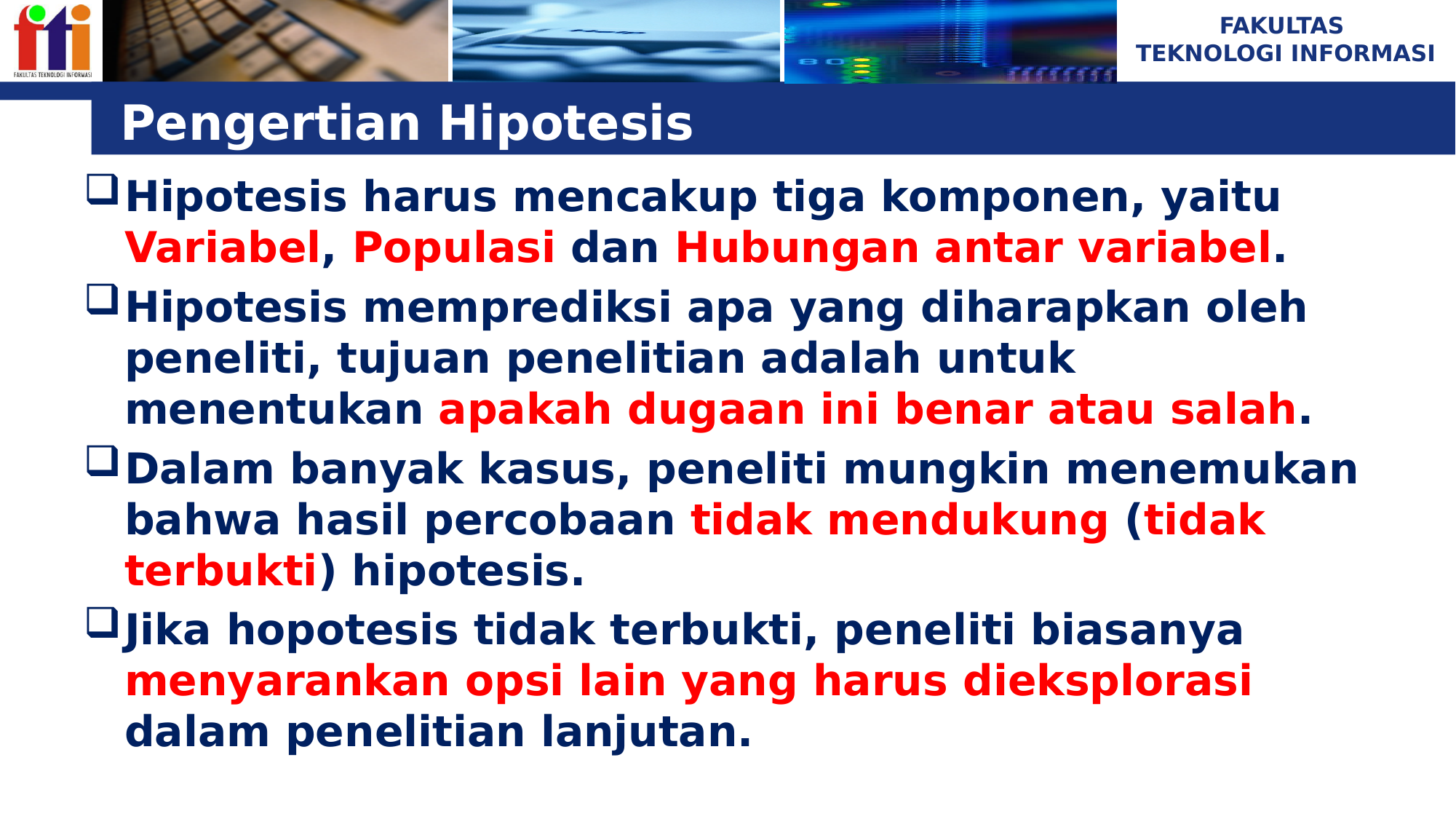

# Pengertian Hipotesis
Hipotesis harus mencakup tiga komponen, yaitu Variabel, Populasi dan Hubungan antar variabel.
Hipotesis memprediksi apa yang diharapkan oleh peneliti, tujuan penelitian adalah untuk menentukan apakah dugaan ini benar atau salah.
Dalam banyak kasus, peneliti mungkin menemukan bahwa hasil percobaan tidak mendukung (tidak terbukti) hipotesis.
Jika hopotesis tidak terbukti, peneliti biasanya menyarankan opsi lain yang harus dieksplorasi dalam penelitian lanjutan.